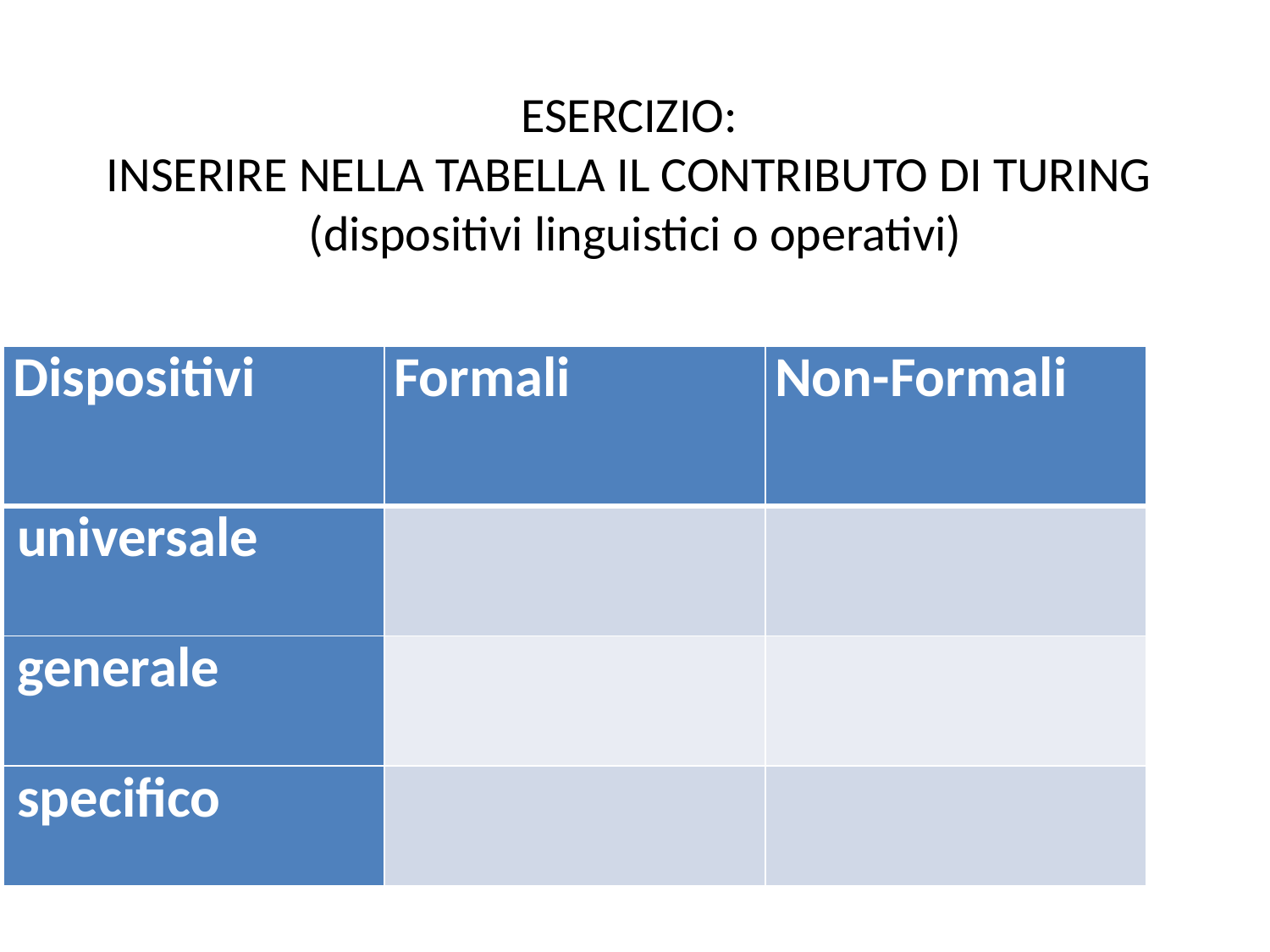

# ESERCIZIO: INSERIRE NELLA TABELLA IL CONTRIBUTO DI TURING (dispositivi linguistici o operativi)
| Dispositivi | Formali | Non-Formali |
| --- | --- | --- |
| universale |  |  |
| generale |  |  |
| specifico |  |  |